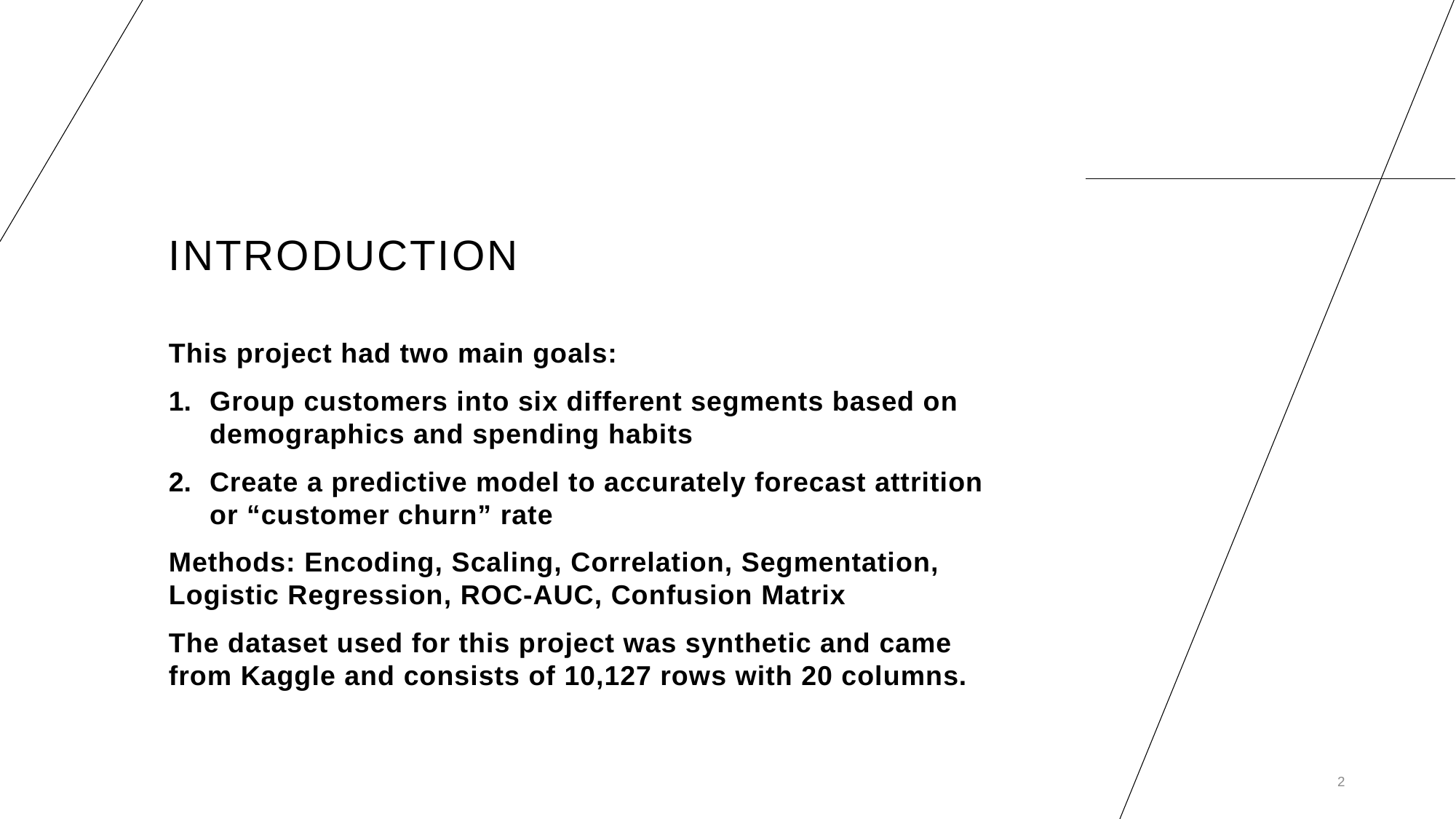

# Introduction
This project had two main goals:
Group customers into six different segments based on demographics and spending habits
Create a predictive model to accurately forecast attrition or “customer churn” rate
Methods: Encoding, Scaling, Correlation, Segmentation, Logistic Regression, ROC-AUC, Confusion Matrix
The dataset used for this project was synthetic and came from Kaggle and consists of 10,127 rows with 20 columns.
2